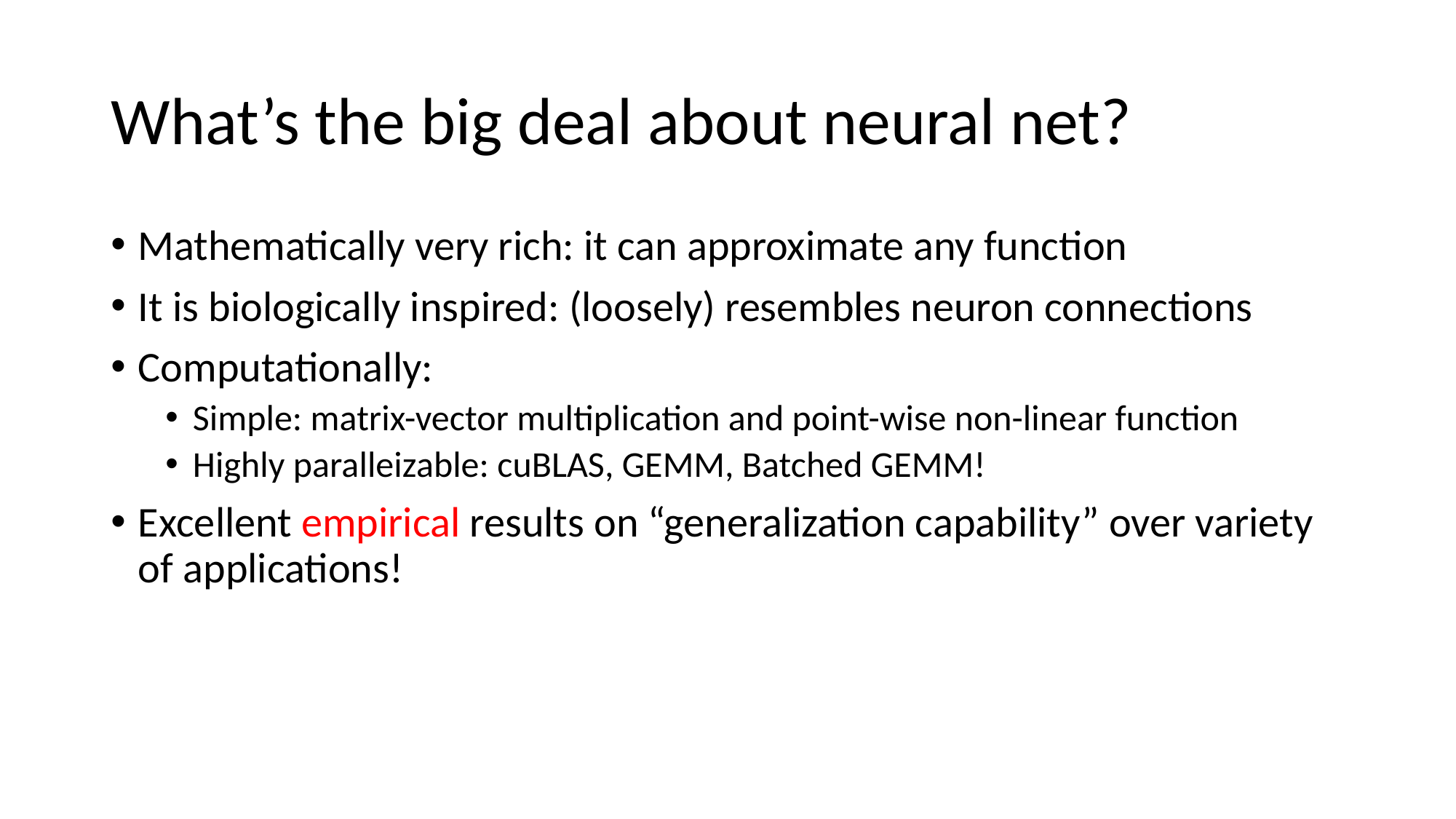

# What’s the big deal about neural net?
Mathematically very rich: it can approximate any function
It is biologically inspired: (loosely) resembles neuron connections
Computationally:
Simple: matrix-vector multiplication and point-wise non-linear function
Highly paralleizable: cuBLAS, GEMM, Batched GEMM!
Excellent empirical results on “generalization capability” over variety of applications!